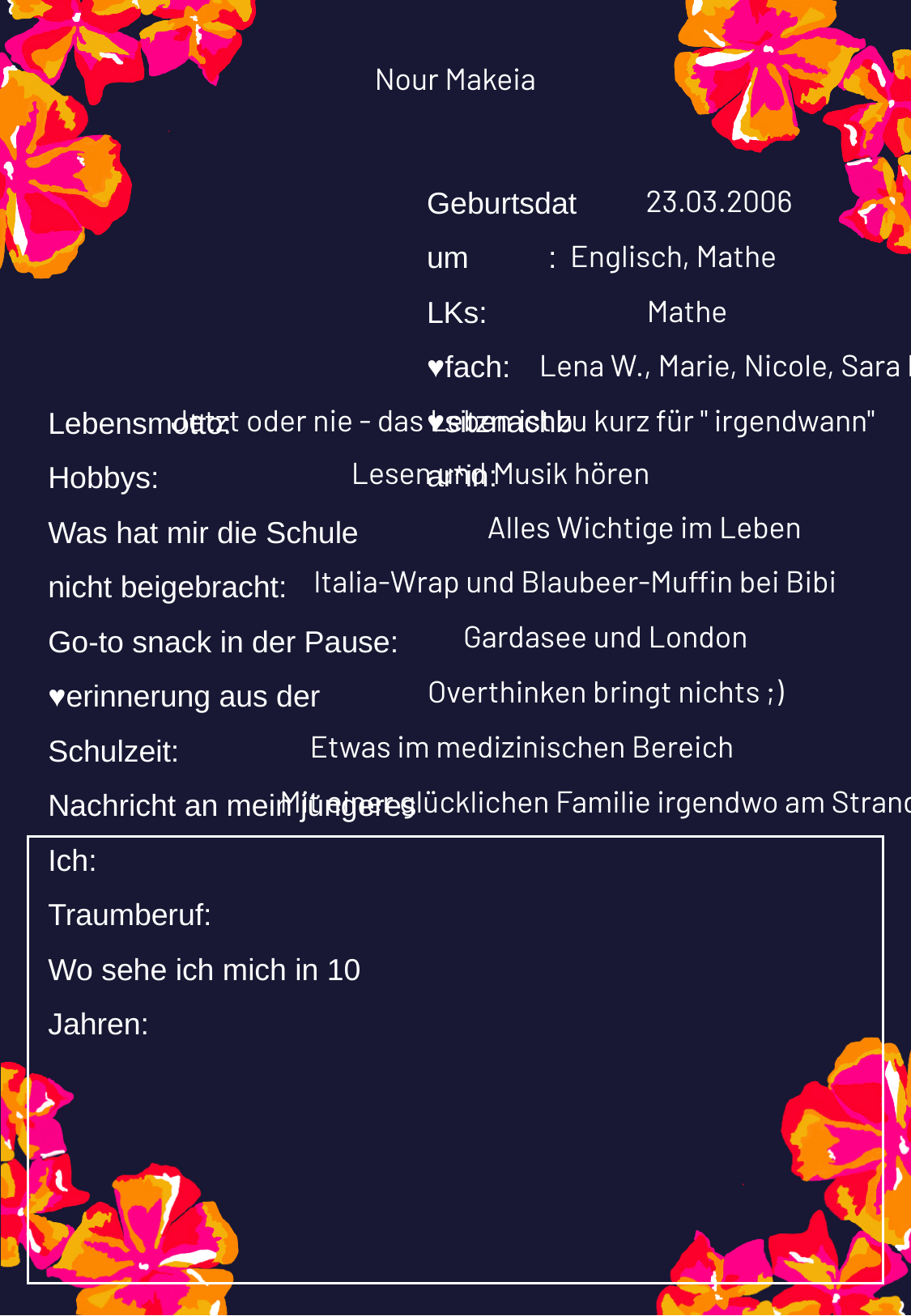

Nour Makeia

23.03.2006

Englisch, Mathe

Mathe

Lena W., Marie, Nicole, Sara R

Jetzt oder nie - das Leben ist zu kurz für " irgendwann"

Lesen und Musik hören

Alles Wichtige im Leben

Italia-Wrap und Blaubeer-Muffin bei Bibi

Gardasee und London

Overthinken bringt nichts ;)

Etwas im medizinischen Bereich

Mit einer glücklichen Familie irgendwo am Strand